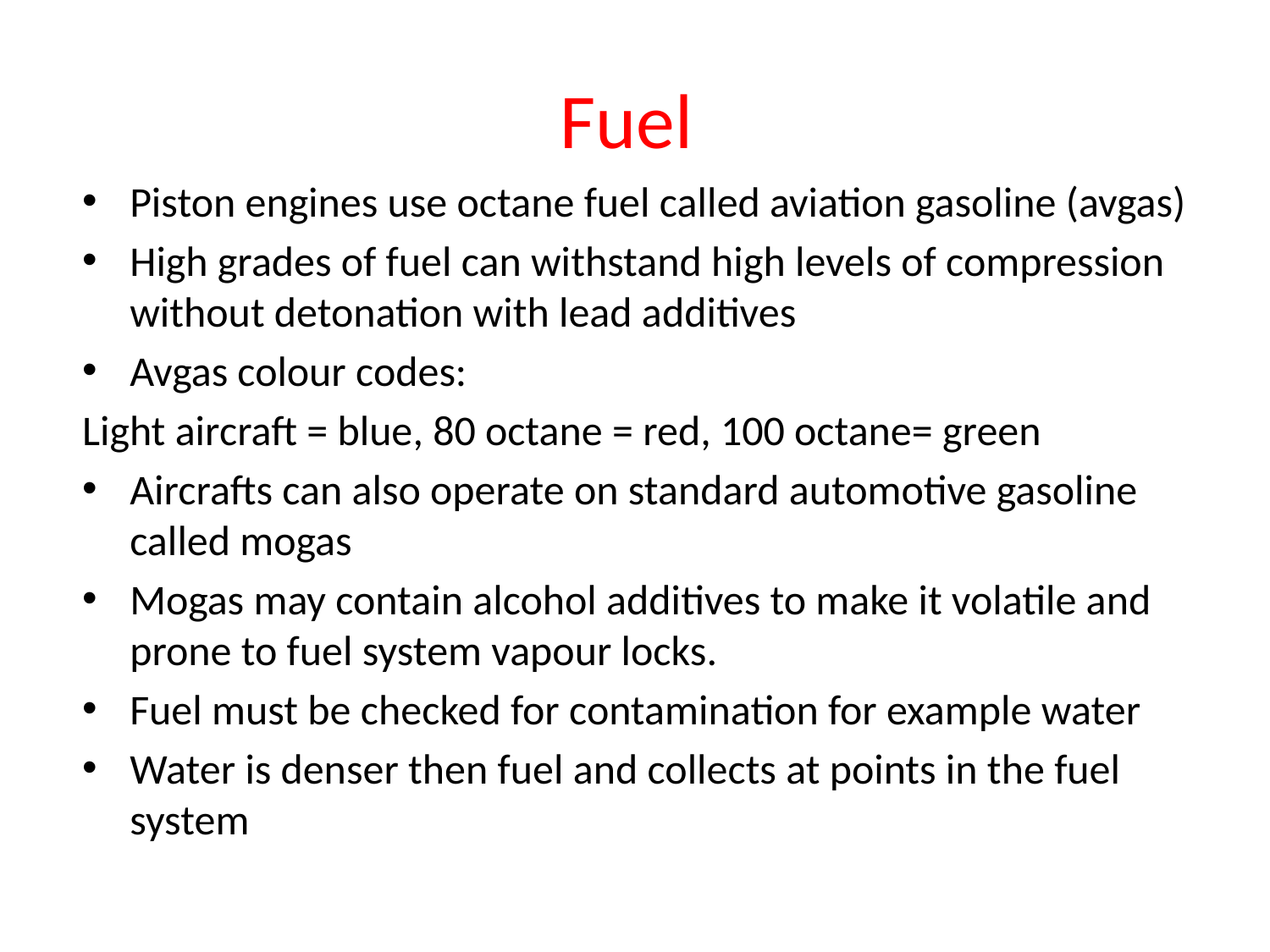

# Fuel
Piston engines use octane fuel called aviation gasoline (avgas)
High grades of fuel can withstand high levels of compression without detonation with lead additives
Avgas colour codes:
Light aircraft = blue, 80 octane = red, 100 octane= green
Aircrafts can also operate on standard automotive gasoline called mogas
Mogas may contain alcohol additives to make it volatile and prone to fuel system vapour locks.
Fuel must be checked for contamination for example water
Water is denser then fuel and collects at points in the fuel system